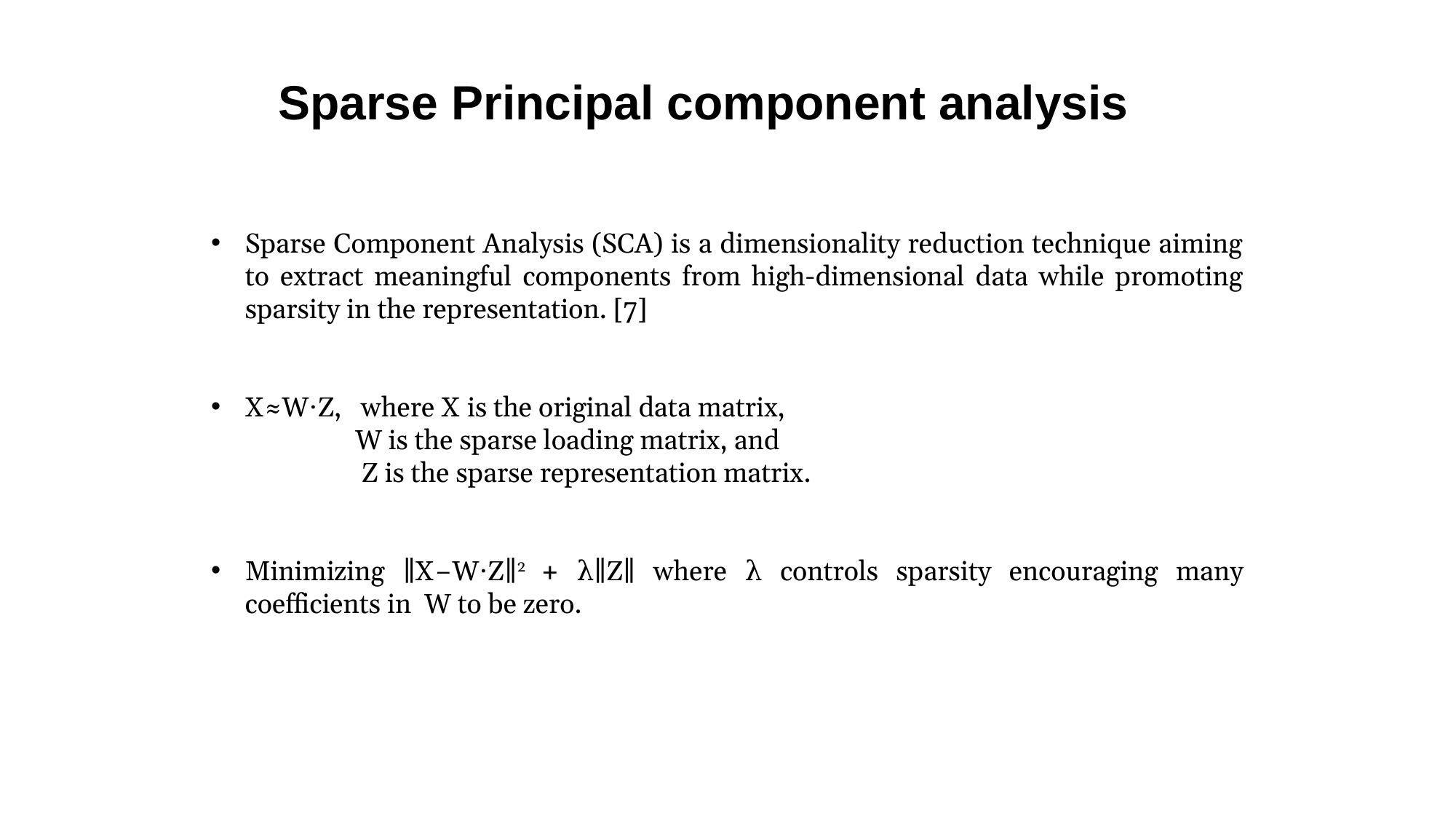

# Sparse Principal component analysis
Sparse Component Analysis (SCA) is a dimensionality reduction technique aiming to extract meaningful components from high-dimensional data while promoting sparsity in the representation. [7]

X≈W⋅Z,   where X is the original data matrix,
                      W is the sparse loading matrix, and
                       Z is the sparse representation matrix.

Minimizing ∥X−W⋅Z∥2 + λ∥Z∥ where λ controls sparsity encouraging many coefficients in  W to be zero.